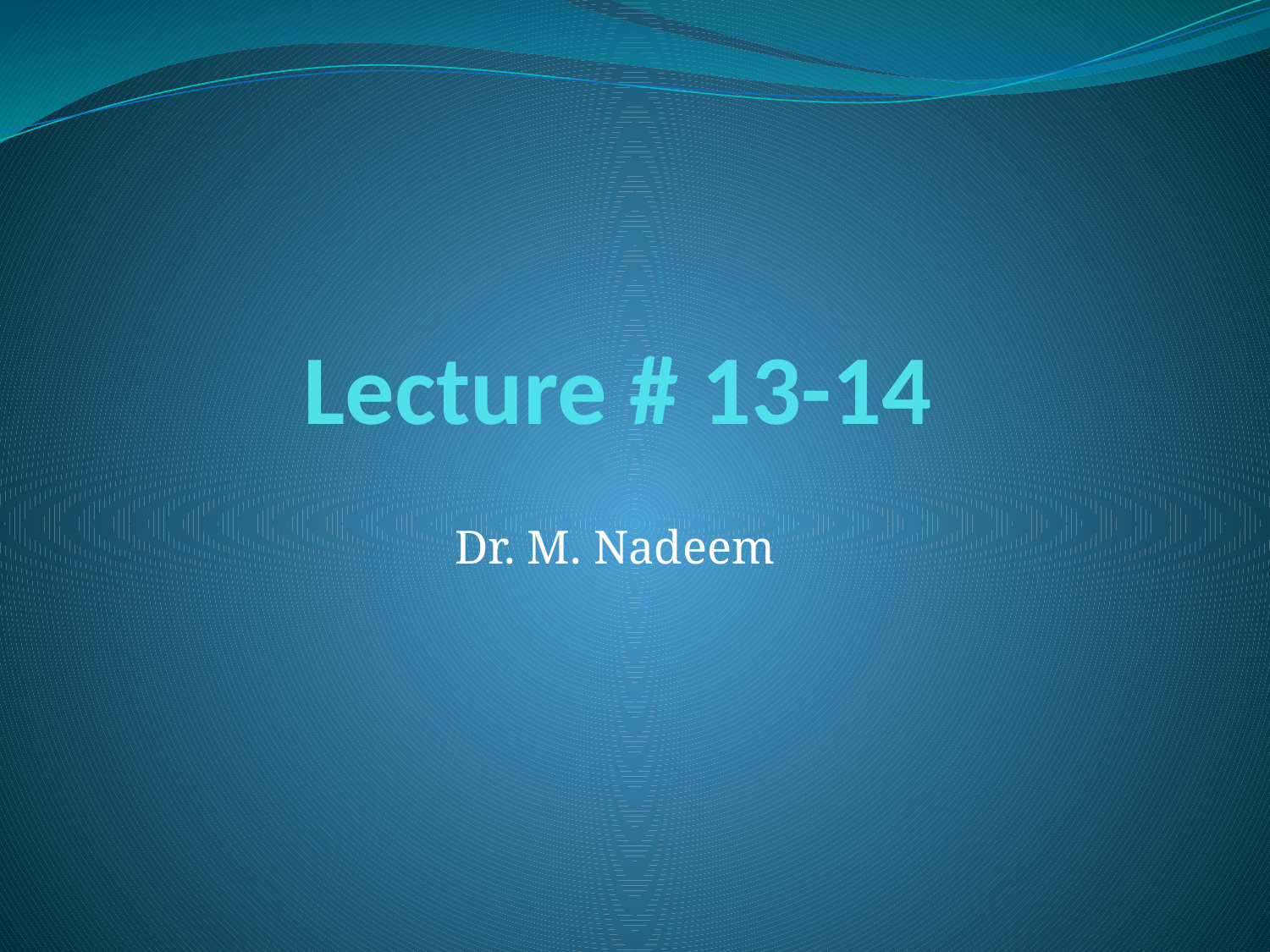

# Lecture # 13-14

Dr. M. Nadeem